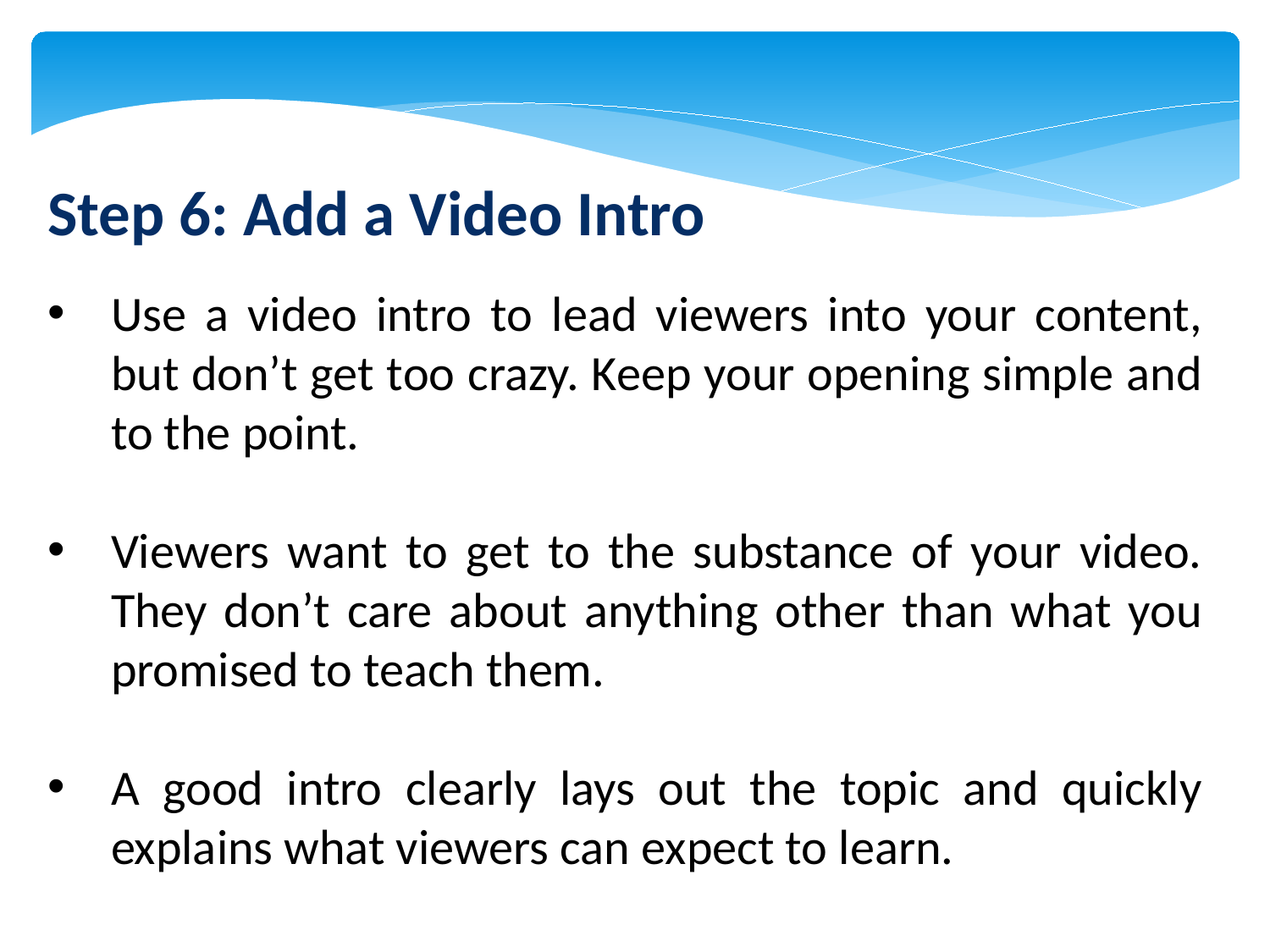

Step 6: Add a Video Intro
Use a video intro to lead viewers into your content, but don’t get too crazy. Keep your opening simple and to the point.

Viewers want to get to the substance of your video. They don’t care about anything other than what you promised to teach them.

A good intro clearly lays out the topic and quickly explains what viewers can expect to learn.